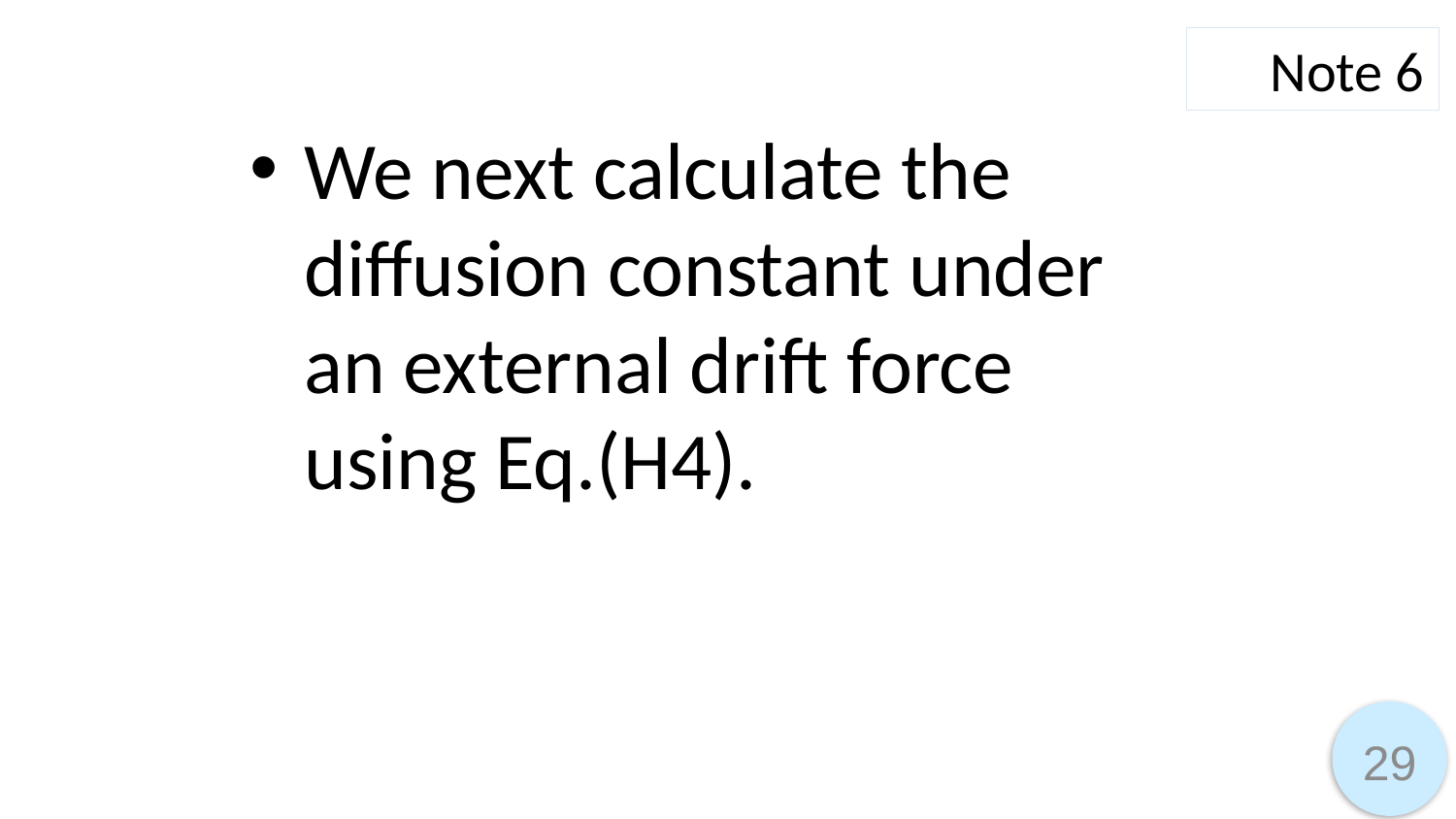

Note 6
We next calculate the diffusion constant under an external drift force using Eq.(H4).
29